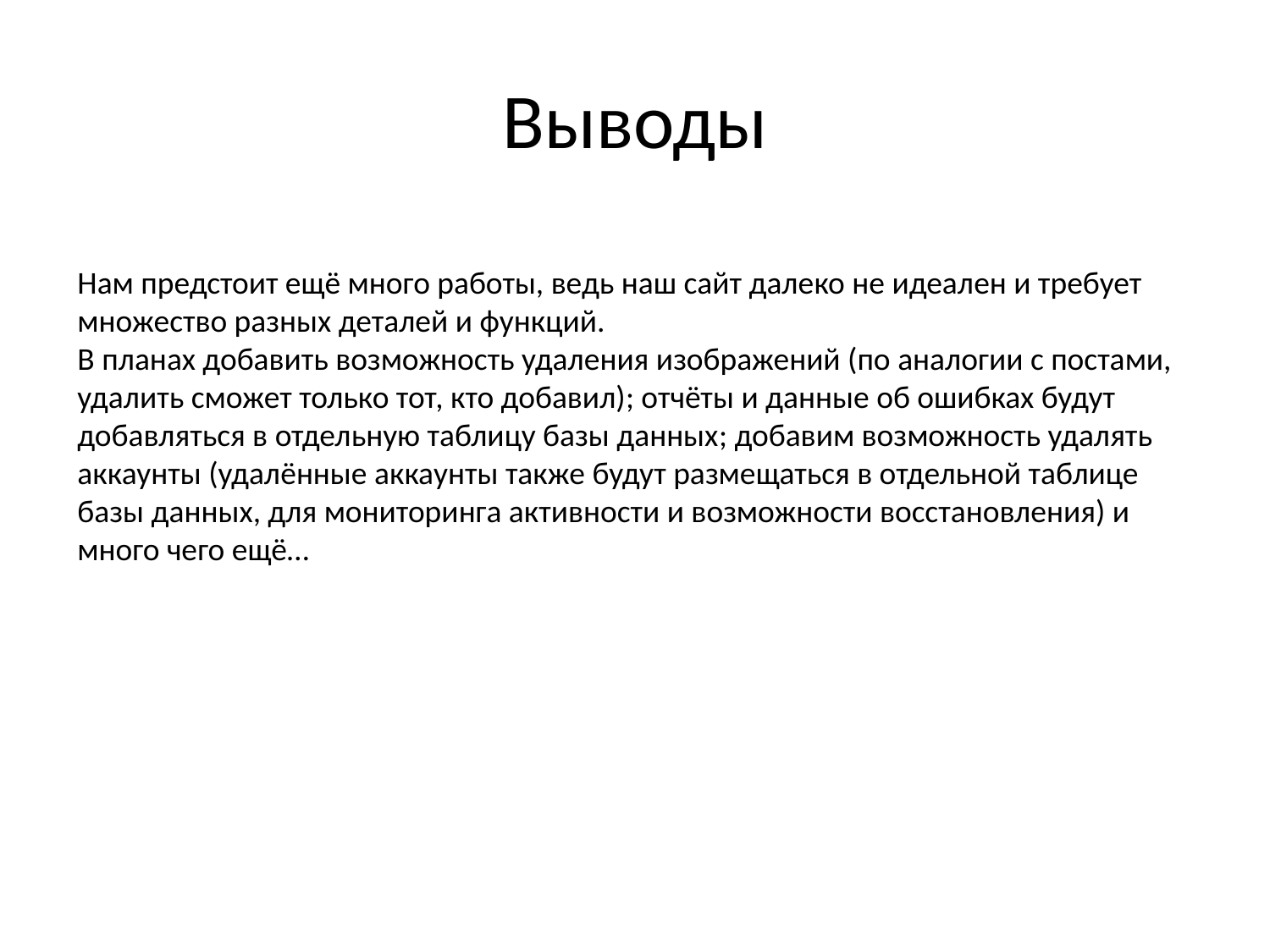

# Выводы
Нам предстоит ещё много работы, ведь наш сайт далеко не идеален и требует множество разных деталей и функций.
В планах добавить возможность удаления изображений (по аналогии с постами, удалить сможет только тот, кто добавил); отчёты и данные об ошибках будут добавляться в отдельную таблицу базы данных; добавим возможность удалять аккаунты (удалённые аккаунты также будут размещаться в отдельной таблице базы данных, для мониторинга активности и возможности восстановления) и много чего ещё…